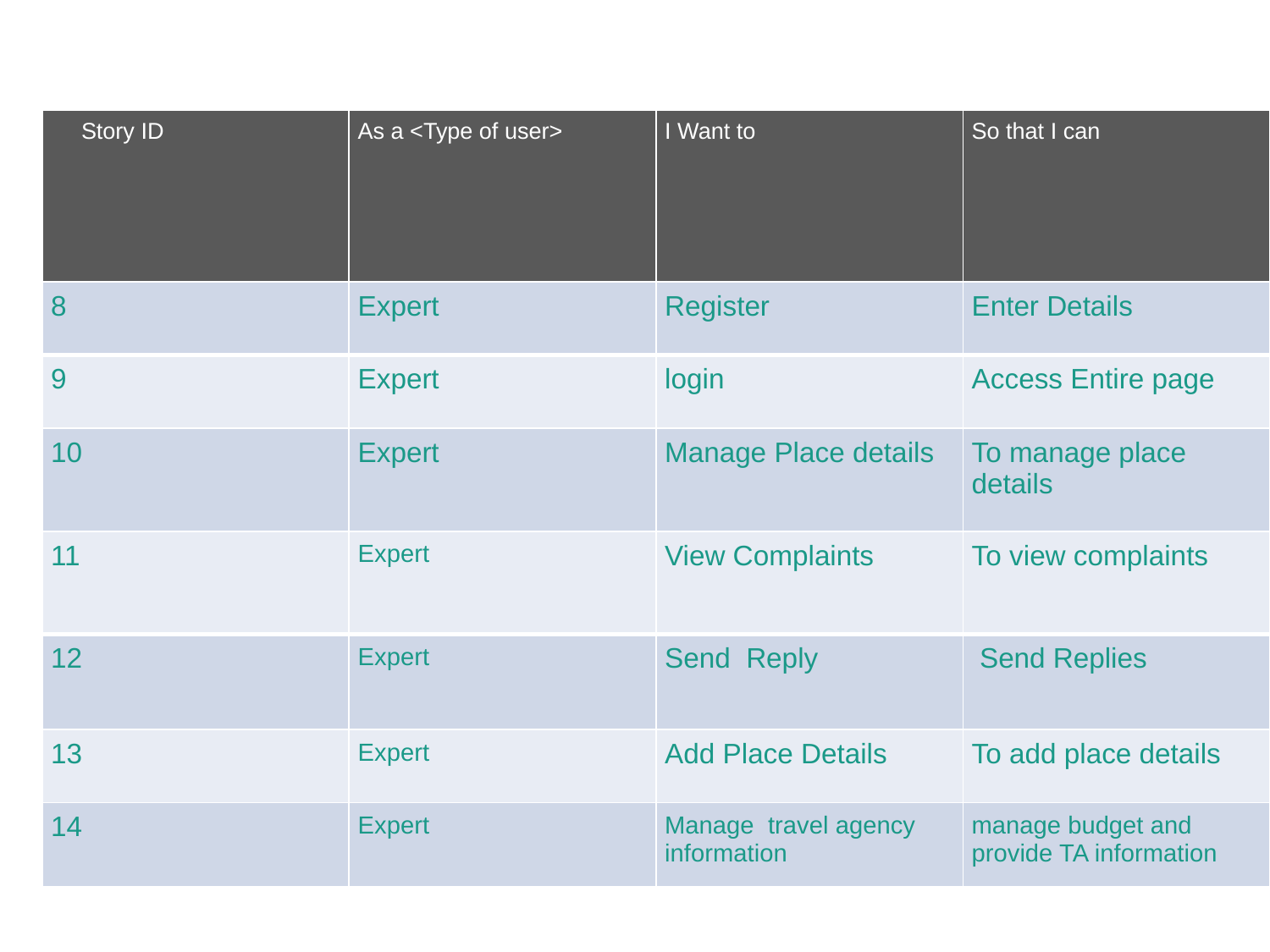

#
| Story ID | As a <Type of user> | I Want to | So that I can |
| --- | --- | --- | --- |
| 8 | Expert | Register | Enter Details |
| 9 | Expert | login | Access Entire page |
| 10 | Expert | Manage Place details | To manage place details |
| 11 | Expert | View Complaints | To view complaints |
| 12 | Expert | Send Reply | Send Replies |
| 13 | Expert | Add Place Details | To add place details |
| 14 | Expert | Manage travel agency information | manage budget and provide TA information |